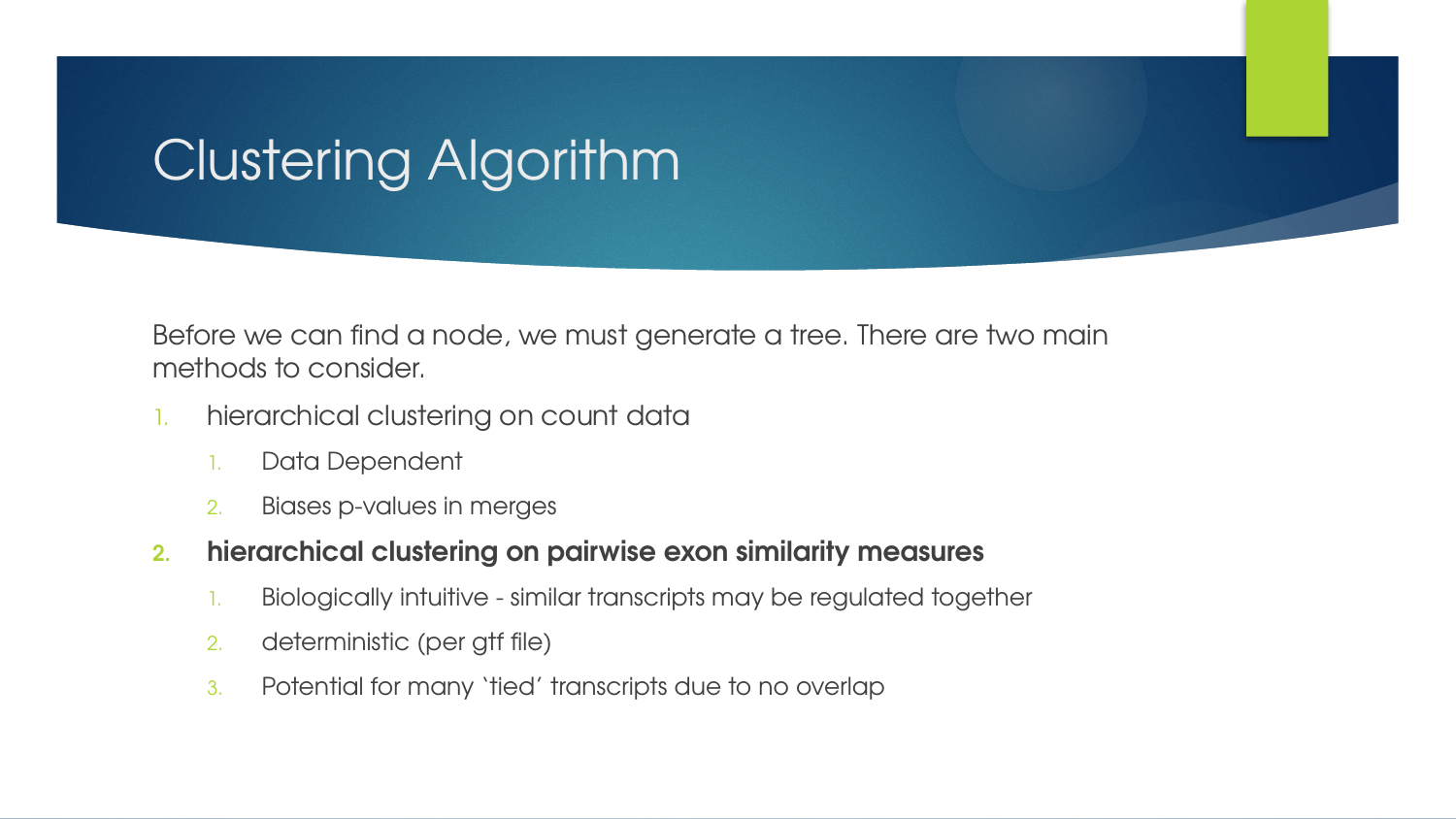

# Clustering Algorithm
Before we can find a node, we must generate a tree. There are two main methods to consider.
hierarchical clustering on count data
Data Dependent
Biases p-values in merges
hierarchical clustering on pairwise exon similarity measures
Biologically intuitive - similar transcripts may be regulated together
deterministic (per gtf file)
Potential for many ‘tied’ transcripts due to no overlap